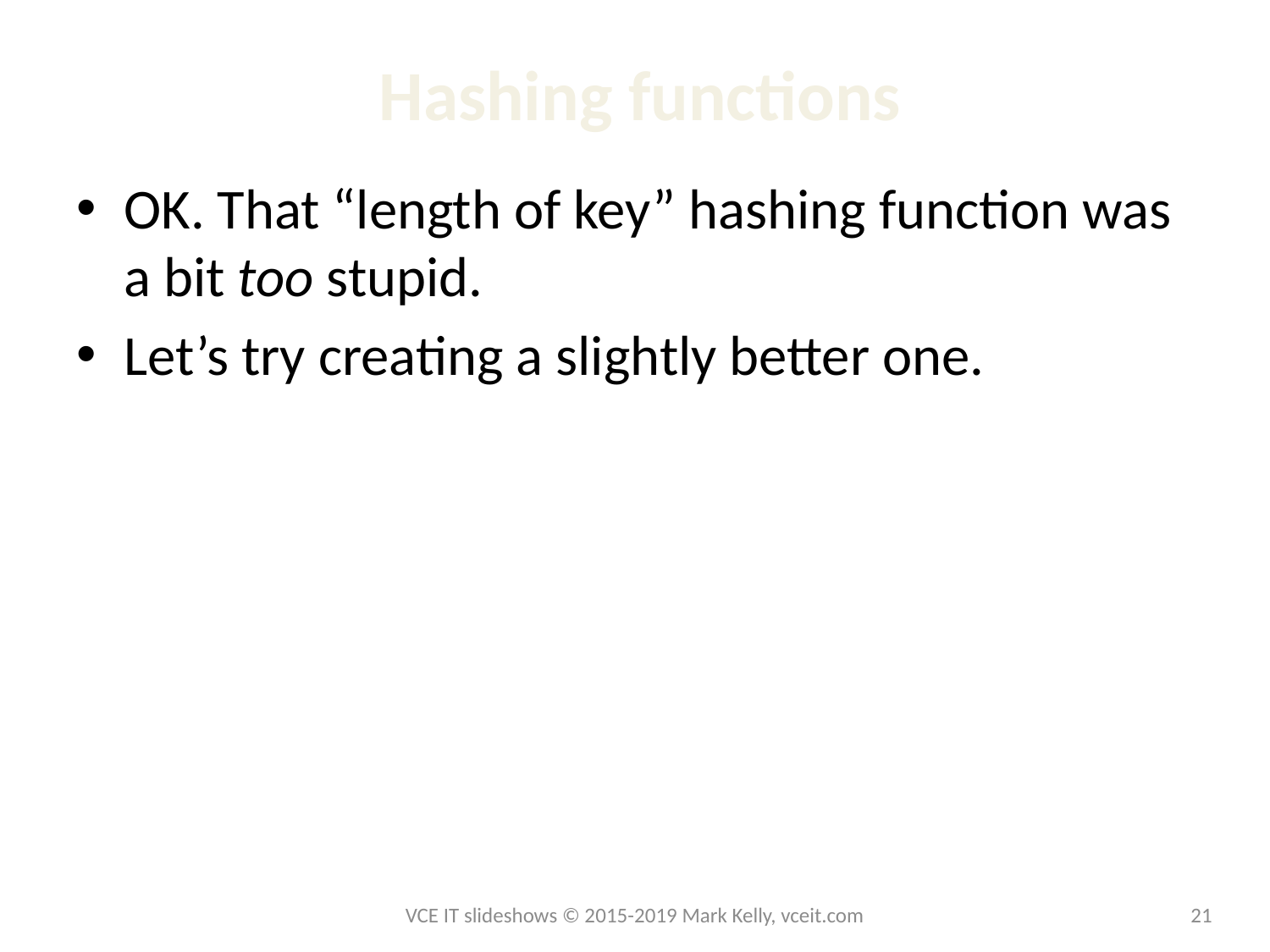

# Hashing functions
OK. That “length of key” hashing function was a bit too stupid.
Let’s try creating a slightly better one.
VCE IT slideshows © 2015-2019 Mark Kelly, vceit.com
21